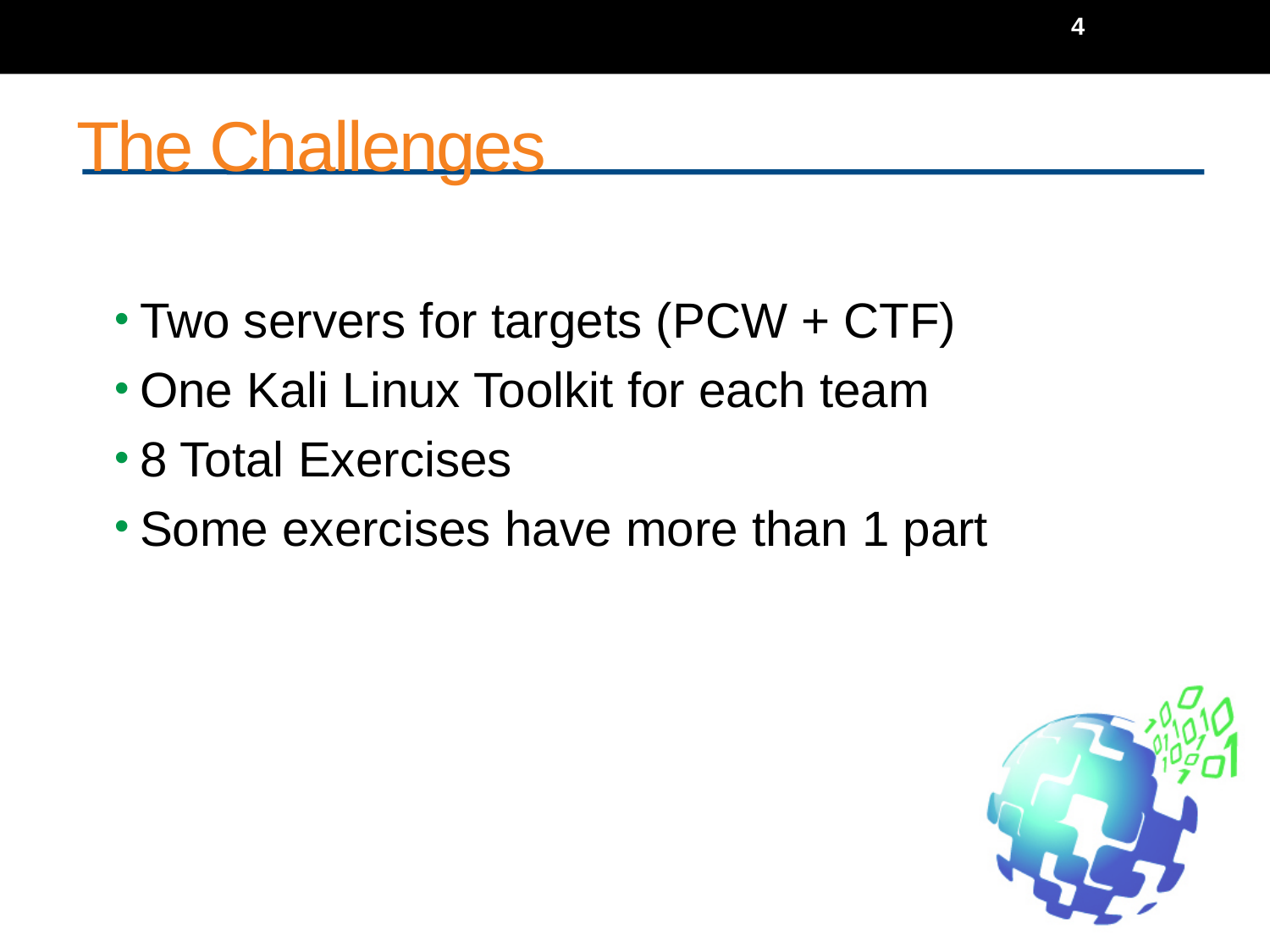

4
# The Challenges

Two servers for targets (PCW + CTF)
One Kali Linux Toolkit for each team
8 Total Exercises
Some exercises have more than 1 part